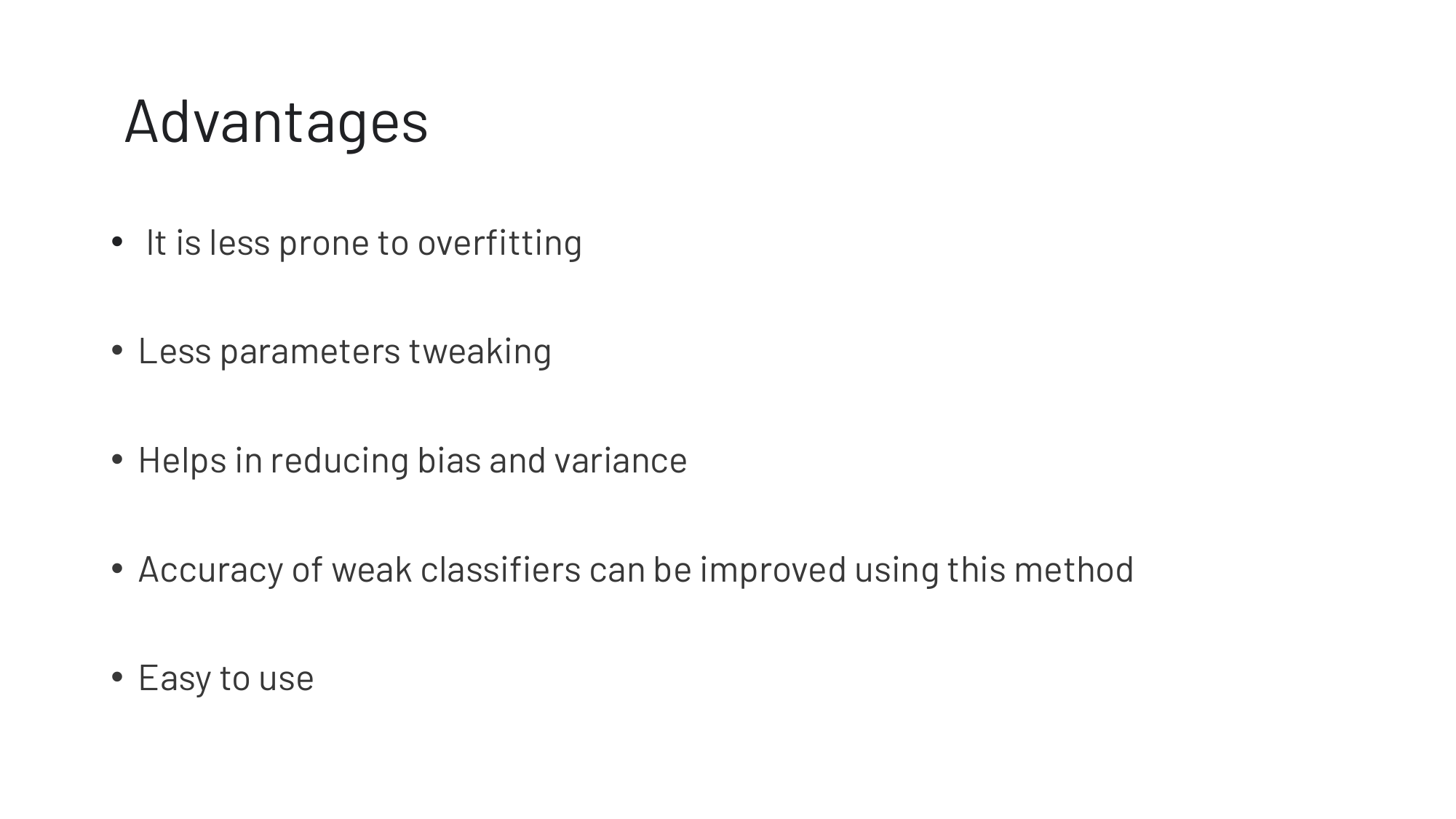

# Advantages
 It is less prone to overfitting

Less parameters tweaking

Helps in reducing bias and variance

Accuracy of weak classifiers can be improved using this method

Easy to use